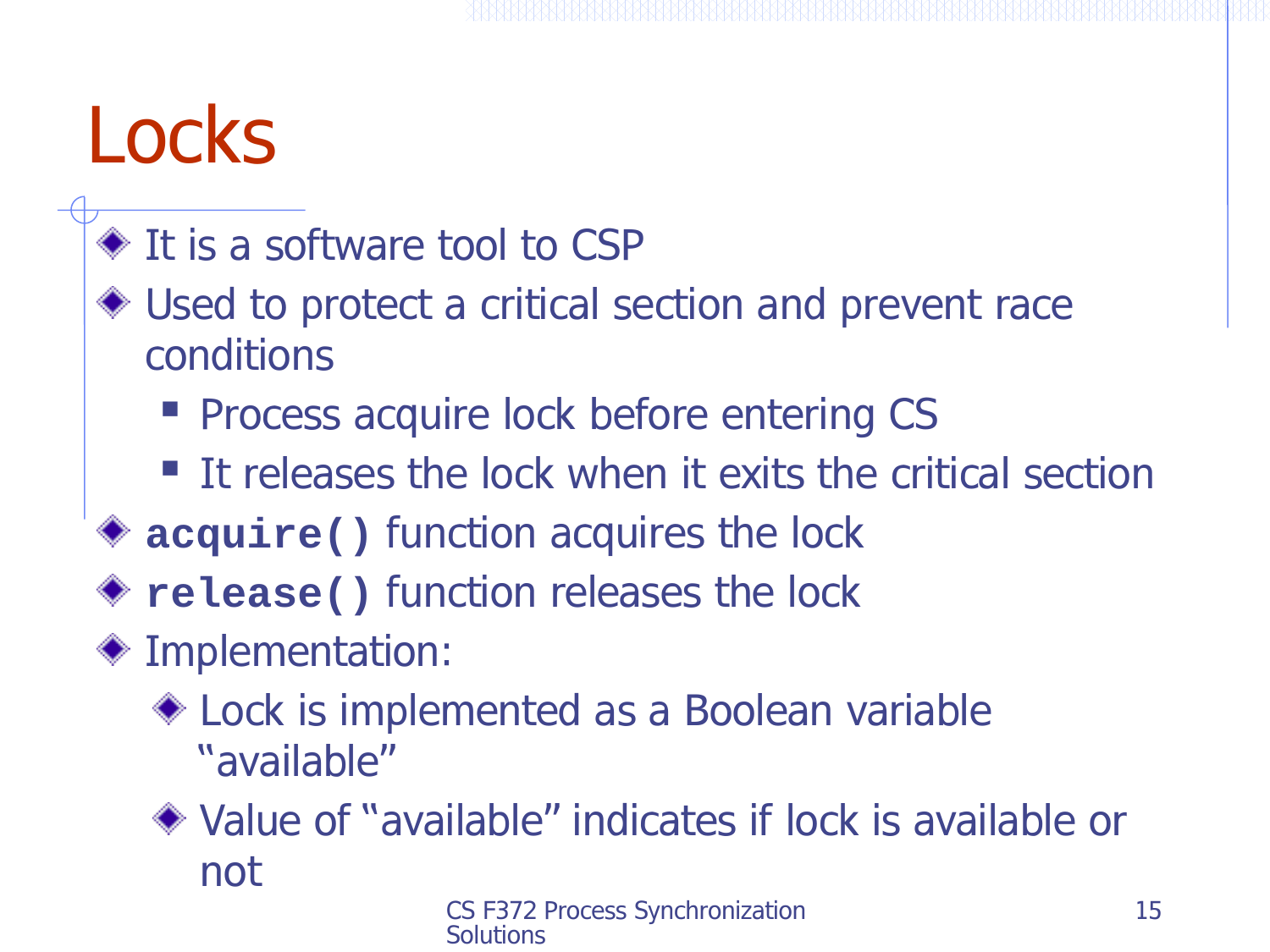

# Locks
It is a software tool to CSP
Used to protect a critical section and prevent race conditions
Process acquire lock before entering CS
It releases the lock when it exits the critical section
acquire() function acquires the lock
release() function releases the lock
Implementation:
Lock is implemented as a Boolean variable “available”
Value of “available” indicates if lock is available or not

CS F372 Process Synchronization Solutions
15